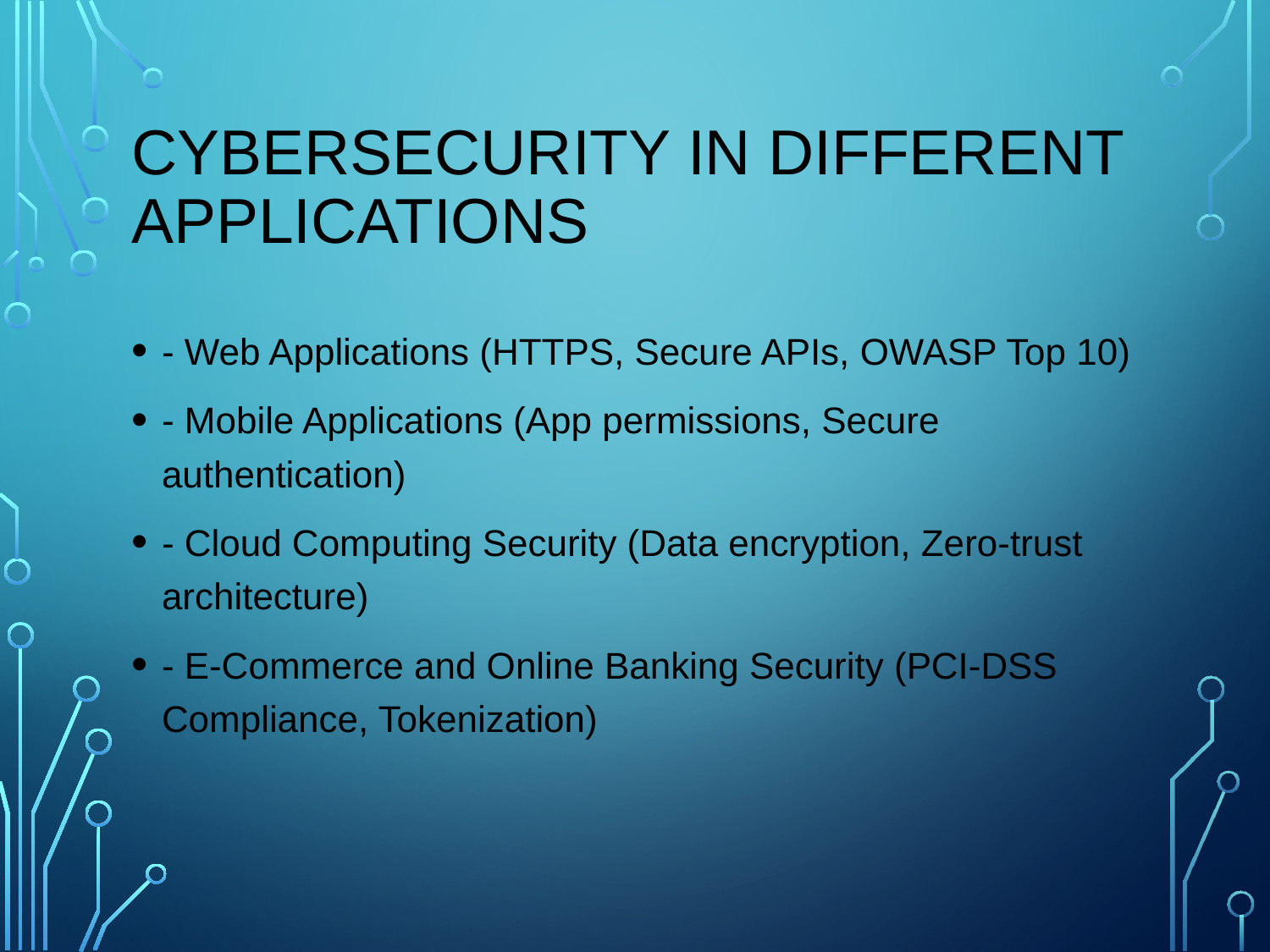

# Cybersecurity in Different Applications
- Web Applications (HTTPS, Secure APIs, OWASP Top 10)
- Mobile Applications (App permissions, Secure authentication)
- Cloud Computing Security (Data encryption, Zero-trust architecture)
- E-Commerce and Online Banking Security (PCI-DSS Compliance, Tokenization)